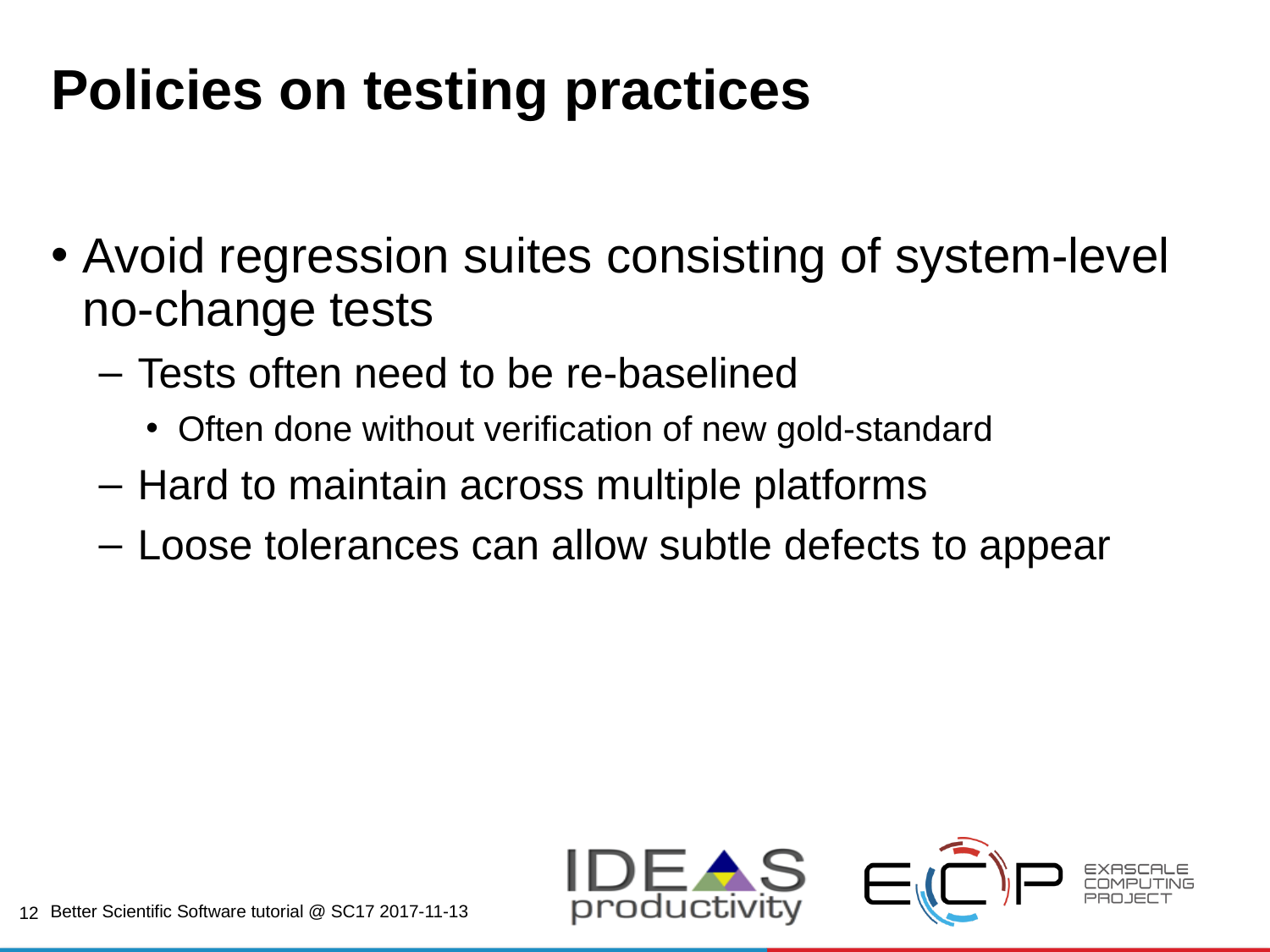

# Policies on testing practices
Avoid regression suites consisting of system-level no-change tests
Tests often need to be re-baselined
Often done without verification of new gold-standard
Hard to maintain across multiple platforms
Loose tolerances can allow subtle defects to appear